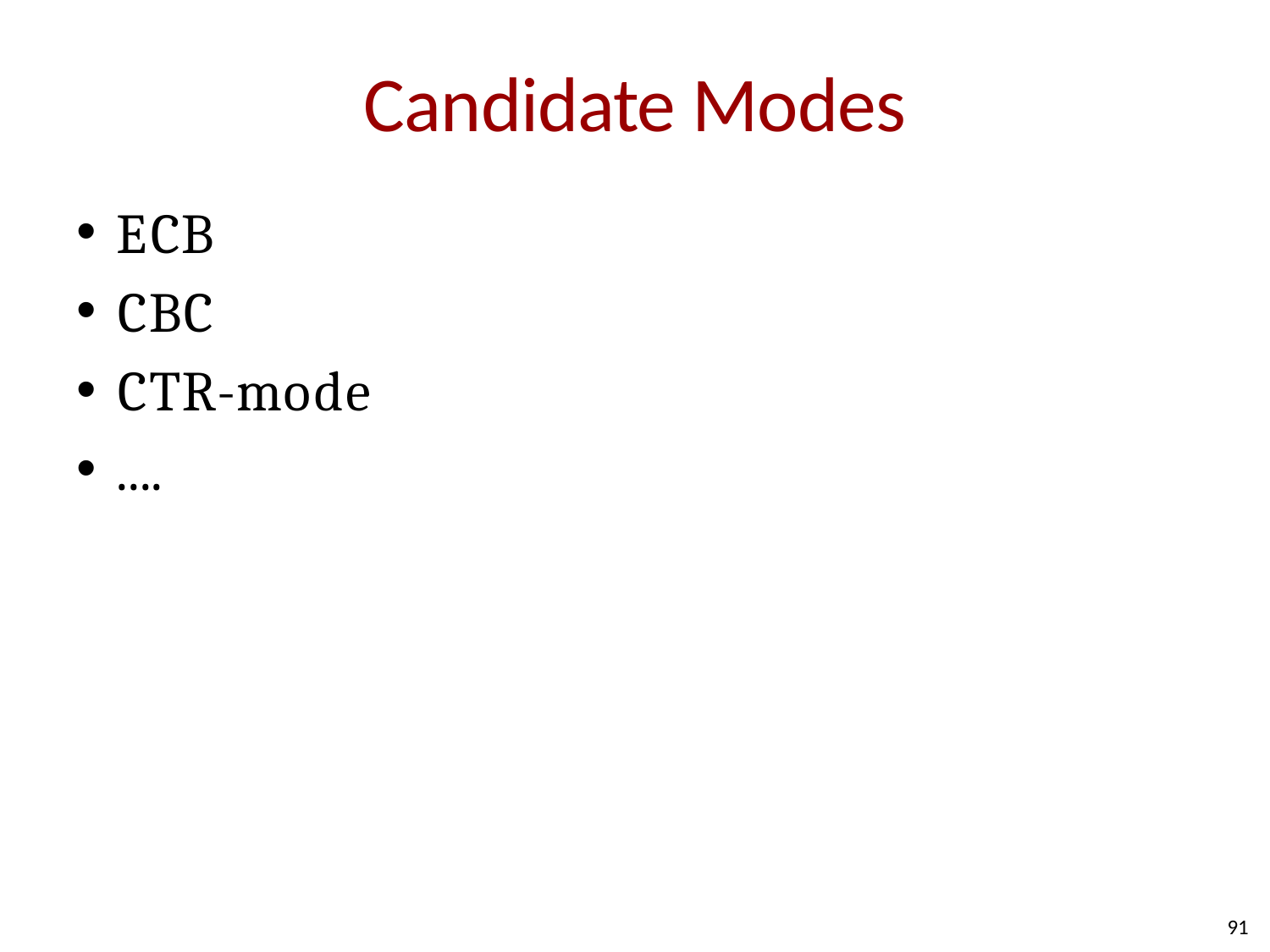

# Candidate Modes
ECB
CBC
CTR-mode
....
91